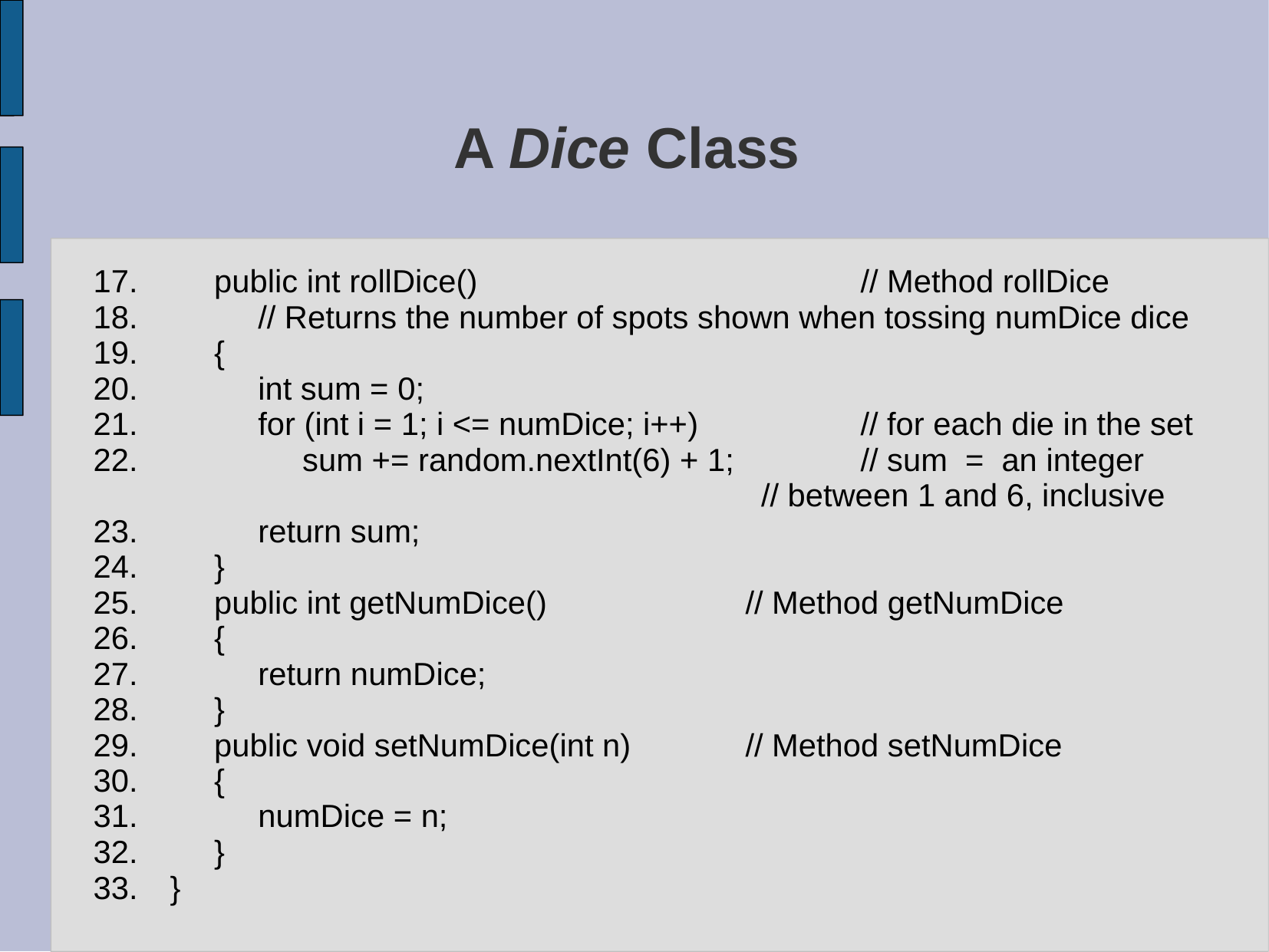

# A Dice Class
     public int rollDice()				// Method rollDice
          // Returns the number of spots shown when tossing numDice dice
     {
          int sum = 0;
          for (int i = 1; i <= numDice; i++)       	// for each die in the set
               sum += random.nextInt(6) + 1;   	// sum  =  an integer
                                                                   // between 1 and 6, inclusive
          return sum;
     }
     public int getNumDice()		// Method getNumDice
     {
          return numDice;
     }
     public void setNumDice(int n)	// Method setNumDice
     {
          numDice = n;
     }
}